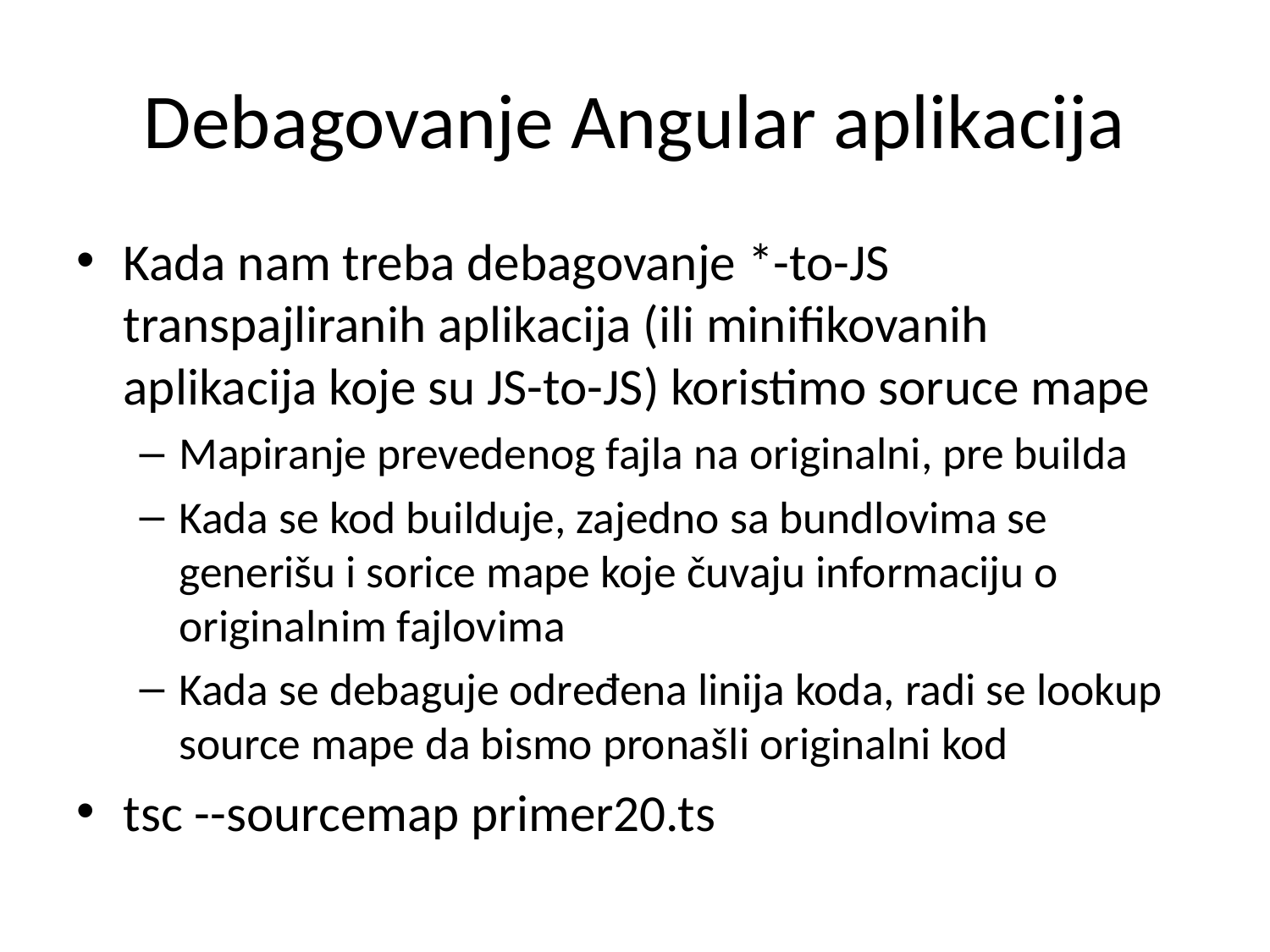

# Debagovanje Angular aplikacija
Kada nam treba debagovanje *-to-JS transpajliranih aplikacija (ili minifikovanih aplikacija koje su JS-to-JS) koristimo soruce mape
Mapiranje prevedenog fajla na originalni, pre builda
Kada se kod builduje, zajedno sa bundlovima se generišu i sorice mape koje čuvaju informaciju o originalnim fajlovima
Kada se debaguje određena linija koda, radi se lookup source mape da bismo pronašli originalni kod
tsc --sourcemap primer20.ts